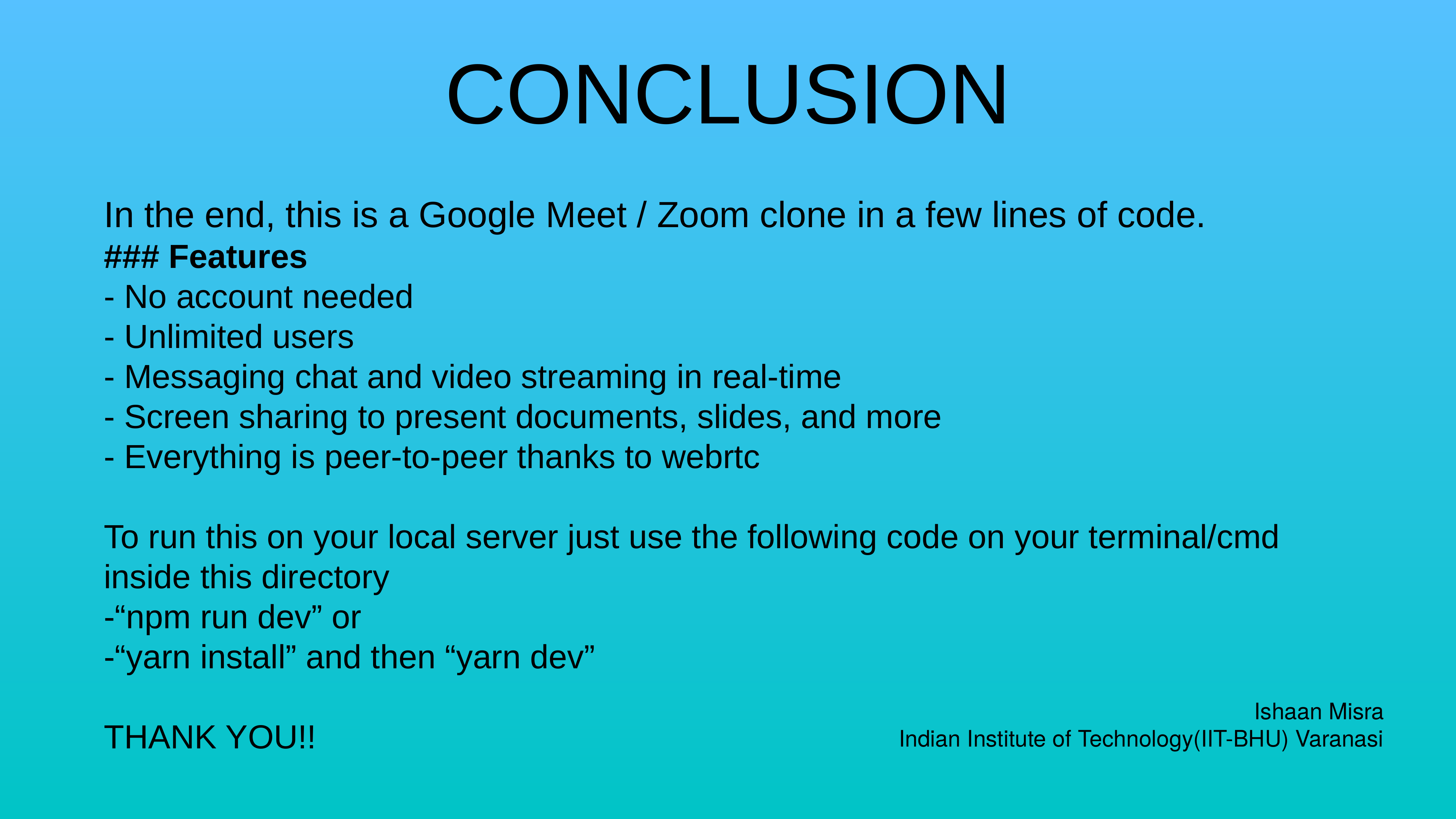

# CONCLUSION
In the end, this is a Google Meet / Zoom clone in a few lines of code.
### Features
- No account needed
- Unlimited users
- Messaging chat and video streaming in real-time
- Screen sharing to present documents, slides, and more
- Everything is peer-to-peer thanks to webrtc

To run this on your local server just use the following code on your terminal/cmd inside this directory
-“npm run dev” or
-“yarn install” and then “yarn dev”

THANK YOU!!
Ishaan Misra
Indian Institute of Technology(IIT-BHU) Varanasi